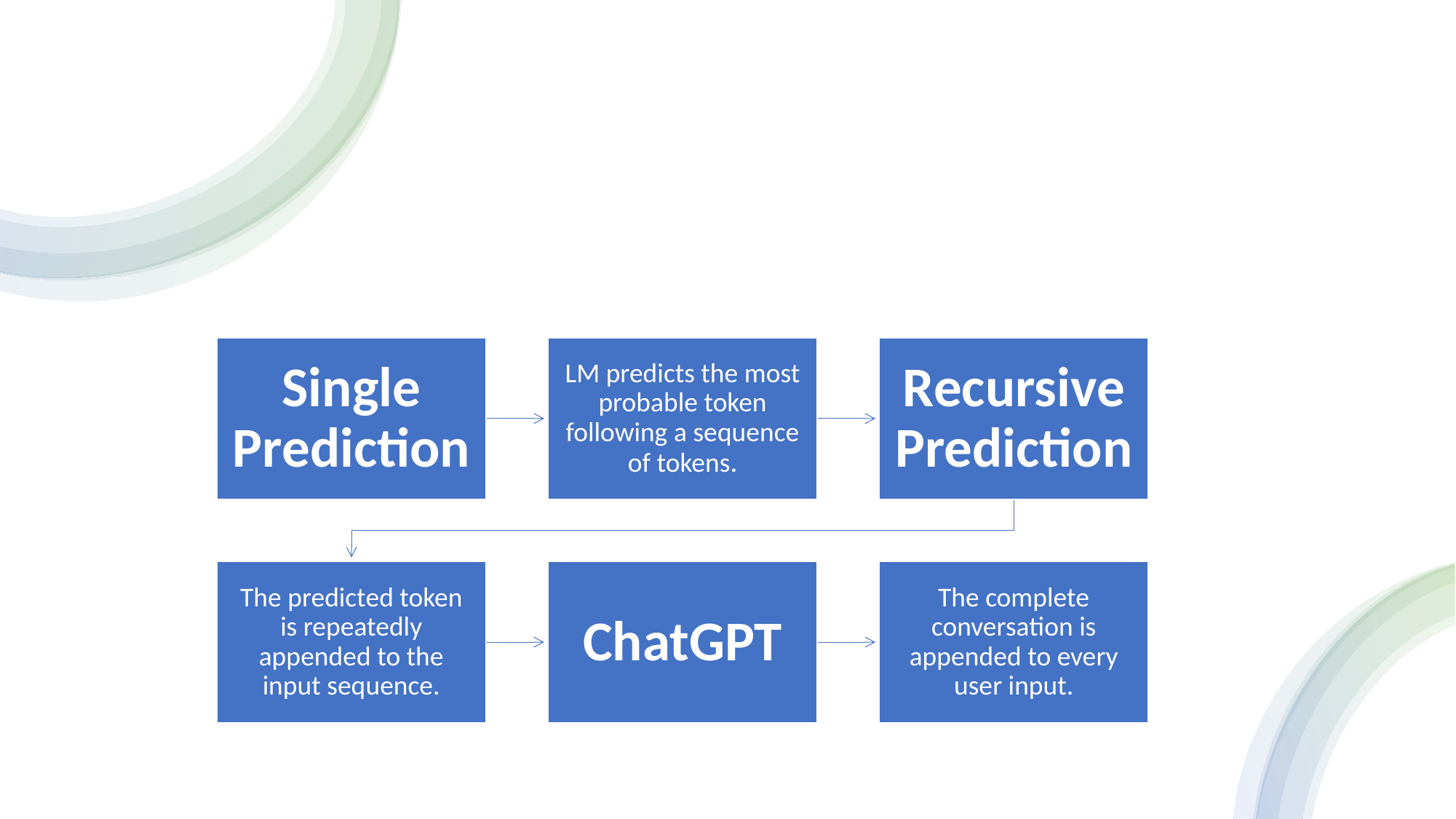

Single Prediction

LM predicts the most probable token following a sequence of tokens.

Recursive Prediction

The predicted token is repeatedly appended to the input sequence.

ChatGPT
The complete conversation is appended to every user input.